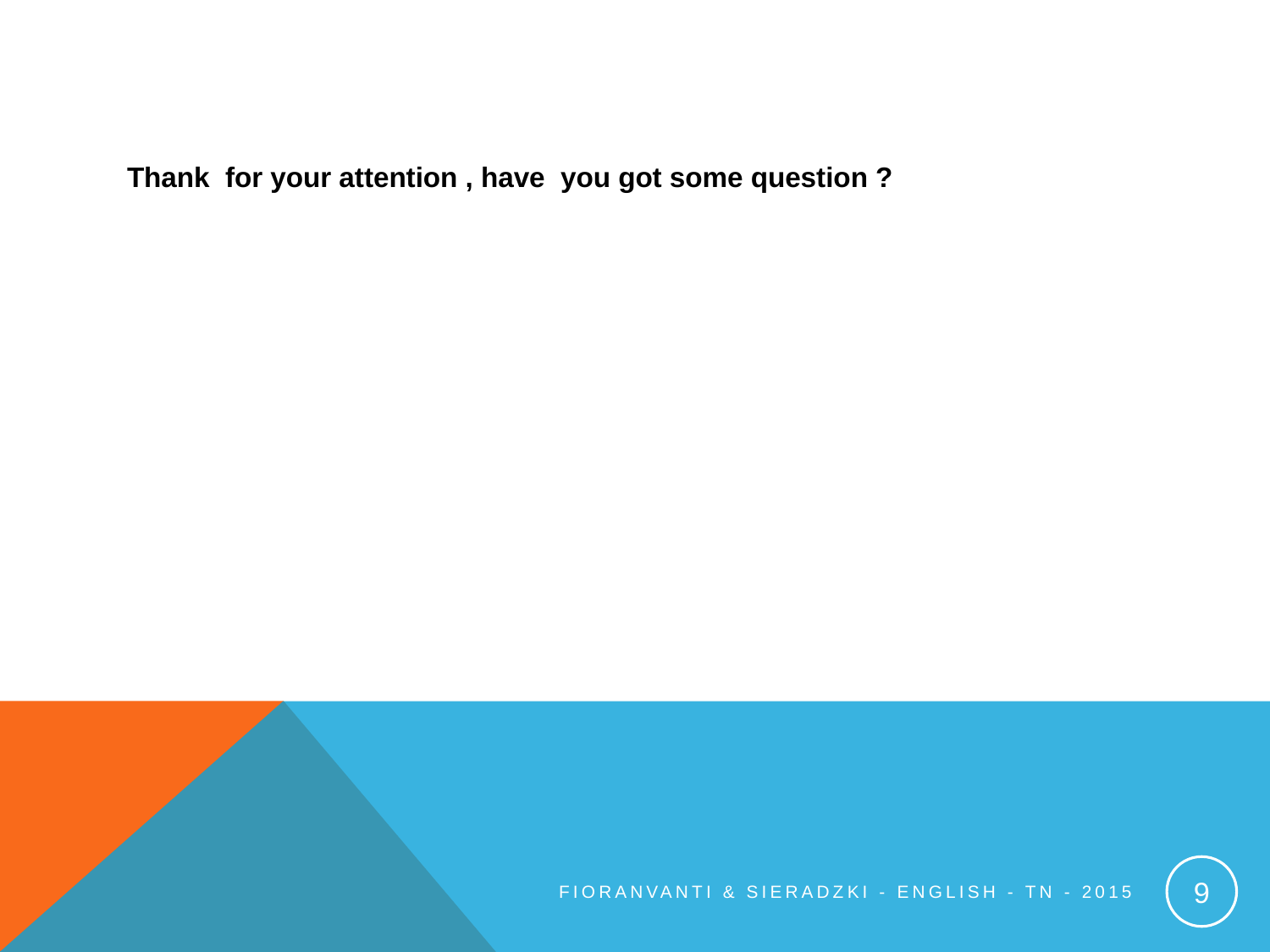

#
Thank  for your attention , have  you got some question ?
9
FIORANVANTI & SIERADZKI - ENGLISH - TN - 2015